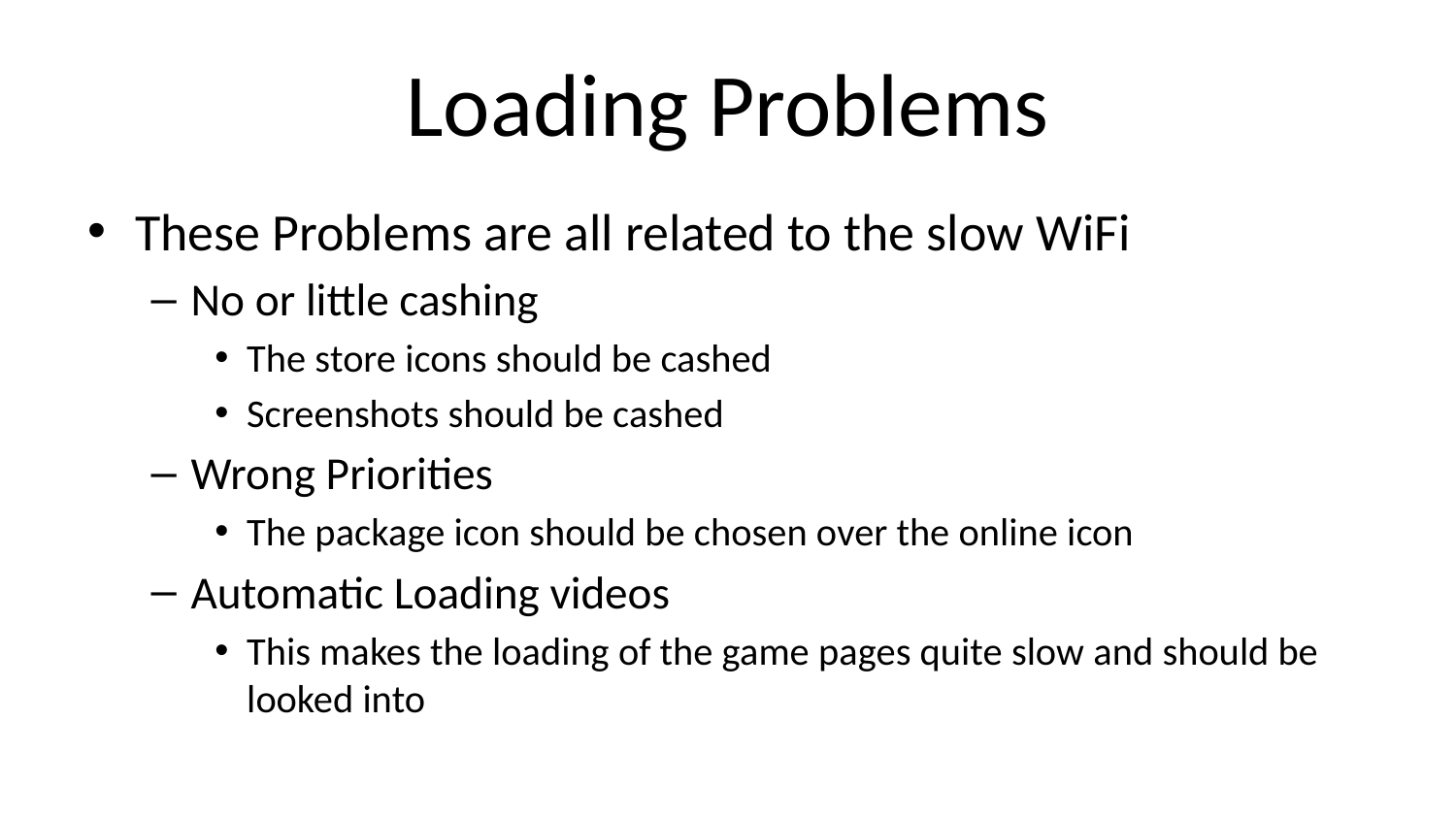

# Loading Problems
These Problems are all related to the slow WiFi
No or little cashing
The store icons should be cashed
Screenshots should be cashed
Wrong Priorities
The package icon should be chosen over the online icon
Automatic Loading videos
This makes the loading of the game pages quite slow and should be looked into